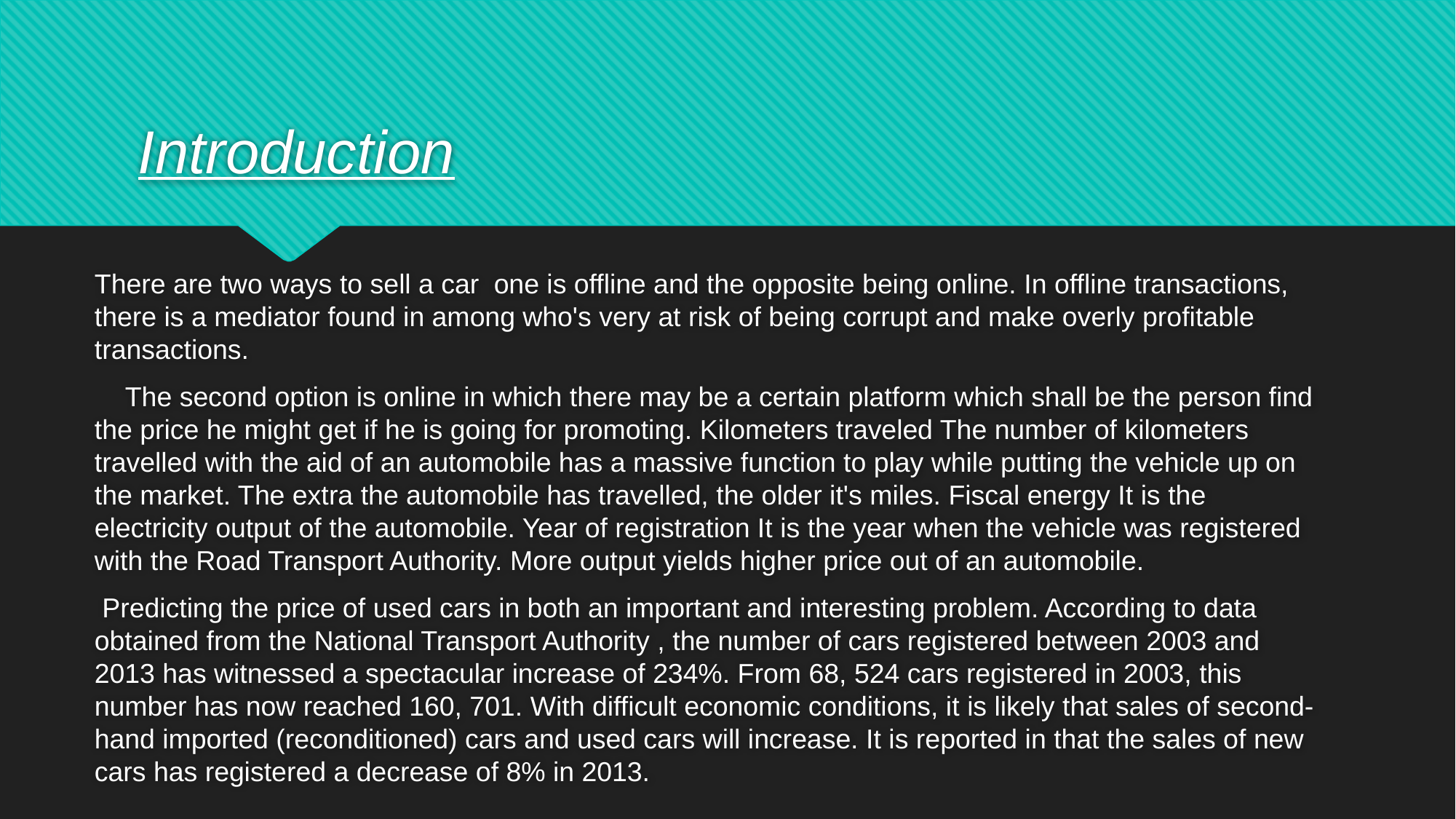

# Introduction

There are two ways to sell a car  one is offline and the opposite being online. In offline transactions, there is a mediator found in among who's very at risk of being corrupt and make overly profitable transactions.
    The second option is online in which there may be a certain platform which shall be the person find the price he might get if he is going for promoting. Kilometers traveled The number of kilometers travelled with the aid of an automobile has a massive function to play while putting the vehicle up on the market. The extra the automobile has travelled, the older it's miles. Fiscal energy It is the electricity output of the automobile. Year of registration It is the year when the vehicle was registered with the Road Transport Authority. More output yields higher price out of an automobile.
 Predicting the price of used cars in both an important and interesting problem. According to data obtained from the National Transport Authority , the number of cars registered between 2003 and 2013 has witnessed a spectacular increase of 234%. From 68, 524 cars registered in 2003, this number has now reached 160, 701. With difficult economic conditions, it is likely that sales of second-hand imported (reconditioned) cars and used cars will increase. It is reported in that the sales of new cars has registered a decrease of 8% in 2013.